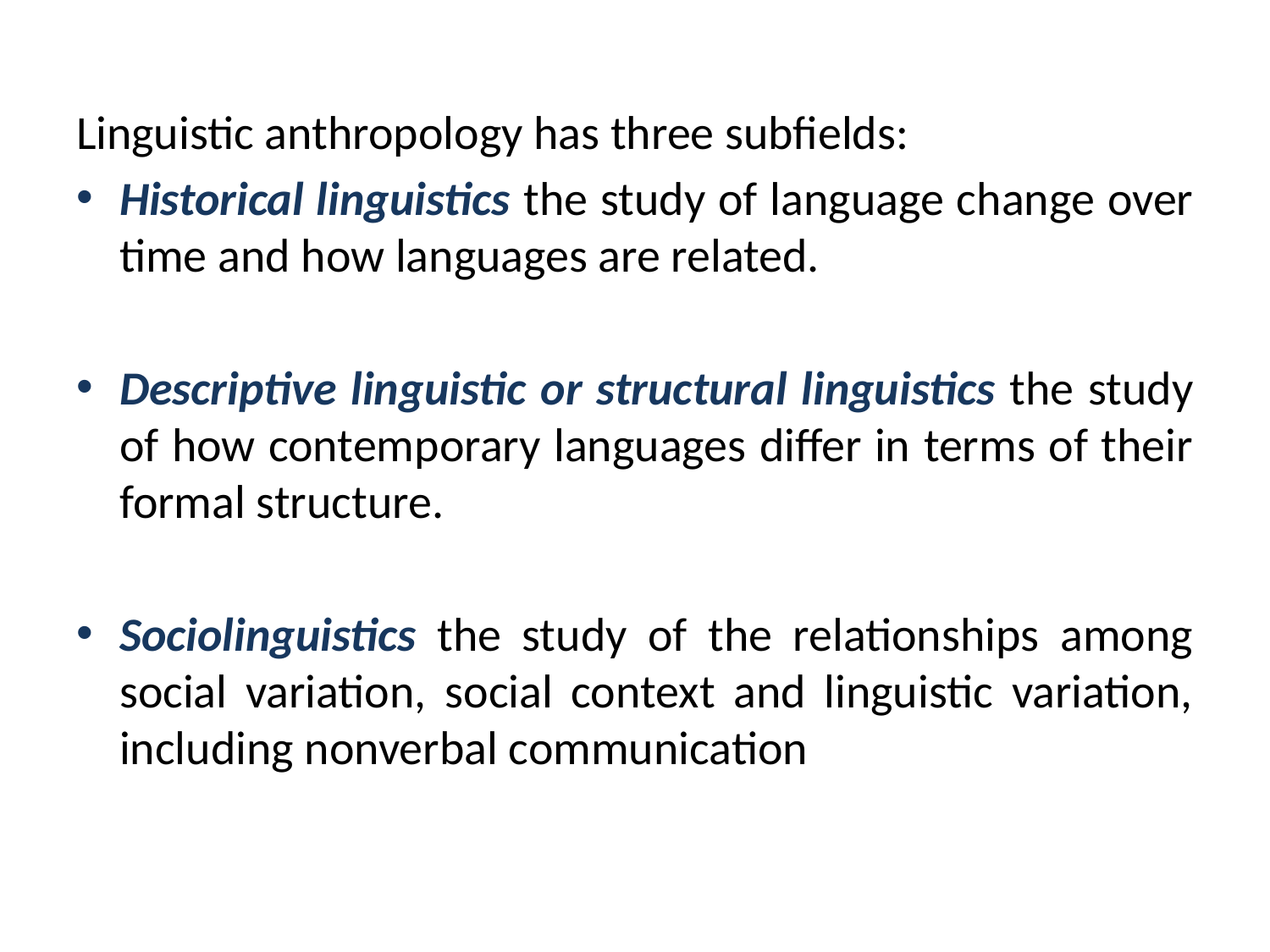

Linguistic anthropology has three subfields:
Historical linguistics the study of language change over time and how languages are related.

Descriptive linguistic or structural linguistics the study of how contemporary languages differ in terms of their formal structure.

Sociolinguistics the study of the relationships among social variation, social context and linguistic variation, including nonverbal communication